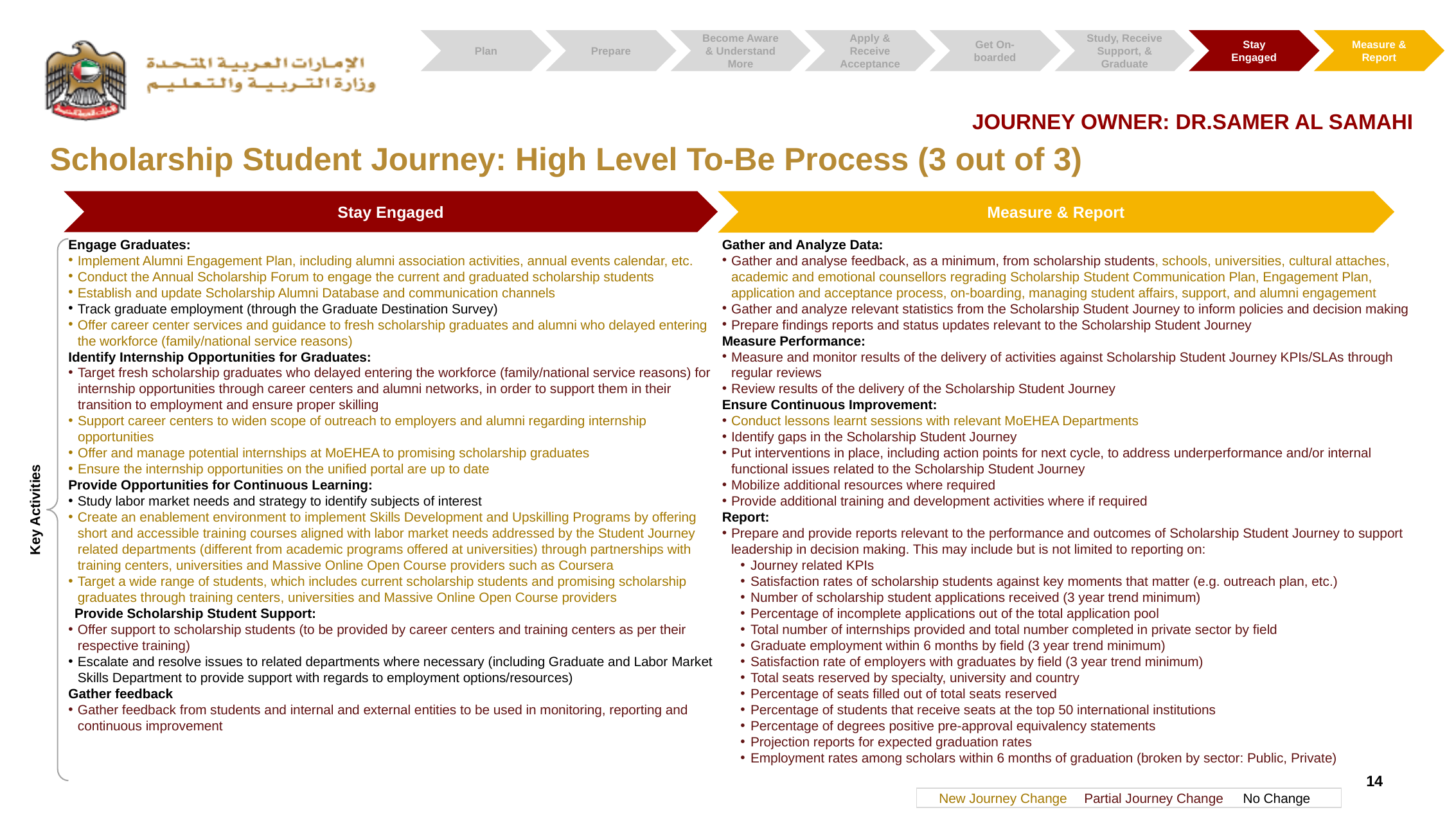

Get On-boarded
Plan
Prepare
Become Aware & Understand More
Apply & Receive Acceptance
Study, Receive Support, & Graduate
Stay Engaged
Measure & Report
JOURNEY OWNER: DR.SAMER AL SAMAHI
Scholarship Student Journey: High Level To-Be Process (3 out of 3)
Stay Engaged
Measure & Report
Engage Graduates:
Implement Alumni Engagement Plan, including alumni association activities, annual events calendar, etc.
Conduct the Annual Scholarship Forum to engage the current and graduated scholarship students
Establish and update Scholarship Alumni Database and communication channels
Track graduate employment (through the Graduate Destination Survey)
Offer career center services and guidance to fresh scholarship graduates and alumni who delayed entering the workforce (family/national service reasons)
Identify Internship Opportunities for Graduates:
Target fresh scholarship graduates who delayed entering the workforce (family/national service reasons) for internship opportunities through career centers and alumni networks, in order to support them in their transition to employment and ensure proper skilling
Support career centers to widen scope of outreach to employers and alumni regarding internship opportunities
Offer and manage potential internships at MoEHEA to promising scholarship graduates
Ensure the internship opportunities on the unified portal are up to date
Provide Opportunities for Continuous Learning:
Study labor market needs and strategy to identify subjects of interest
Create an enablement environment to implement Skills Development and Upskilling Programs by offering short and accessible training courses aligned with labor market needs addressed by the Student Journey related departments (different from academic programs offered at universities) through partnerships with training centers, universities and Massive Online Open Course providers such as Coursera
Target a wide range of students, which includes current scholarship students and promising scholarship graduates through training centers, universities and Massive Online Open Course providers
Provide Scholarship Student Support:
Offer support to scholarship students (to be provided by career centers and training centers as per their respective training)
Escalate and resolve issues to related departments where necessary (including Graduate and Labor Market Skills Department to provide support with regards to employment options/resources)
Gather feedback
Gather feedback from students and internal and external entities to be used in monitoring, reporting and continuous improvement

Gather and Analyze Data:
Gather and analyse feedback, as a minimum, from scholarship students, schools, universities, cultural attaches, academic and emotional counsellors regrading Scholarship Student Communication Plan, Engagement Plan, application and acceptance process, on-boarding, managing student affairs, support, and alumni engagement
Gather and analyze relevant statistics from the Scholarship Student Journey to inform policies and decision making
Prepare findings reports and status updates relevant to the Scholarship Student Journey
Measure Performance:
Measure and monitor results of the delivery of activities against Scholarship Student Journey KPIs/SLAs through regular reviews
Review results of the delivery of the Scholarship Student Journey
Ensure Continuous Improvement:
Conduct lessons learnt sessions with relevant MoEHEA Departments
Identify gaps in the Scholarship Student Journey
Put interventions in place, including action points for next cycle, to address underperformance and/or internal functional issues related to the Scholarship Student Journey
Mobilize additional resources where required
Provide additional training and development activities where if required
Report:
Prepare and provide reports relevant to the performance and outcomes of Scholarship Student Journey to support leadership in decision making. This may include but is not limited to reporting on:
Journey related KPIs
Satisfaction rates of scholarship students against key moments that matter (e.g. outreach plan, etc.)
Number of scholarship student applications received (3 year trend minimum)
Percentage of incomplete applications out of the total application pool
Total number of internships provided and total number completed in private sector by field
Graduate employment within 6 months by field (3 year trend minimum)
Satisfaction rate of employers with graduates by field (3 year trend minimum)
Total seats reserved by specialty, university and country
Percentage of seats filled out of total seats reserved
Percentage of students that receive seats at the top 50 international institutions
Percentage of degrees positive pre-approval equivalency statements
Projection reports for expected graduation rates
Employment rates among scholars within 6 months of graduation (broken by sector: Public, Private)

Key Activities
14

New Journey Change
Partial Journey Change
No Change